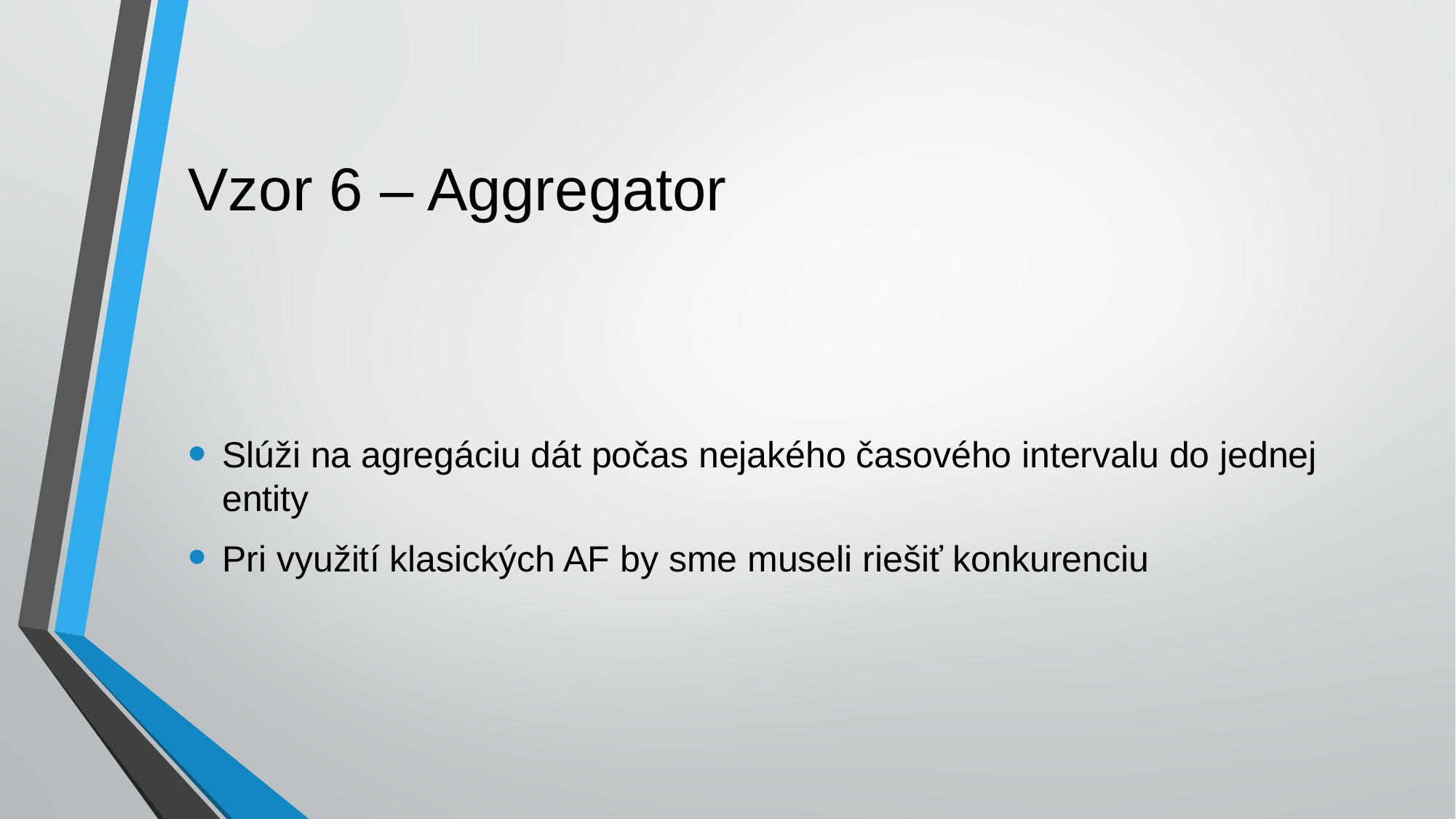

# Vzor 6 – Aggregator
Slúži na agregáciu dát počas nejakého časového intervalu do jednej entity
Pri využití klasických AF by sme museli riešiť konkurenciu